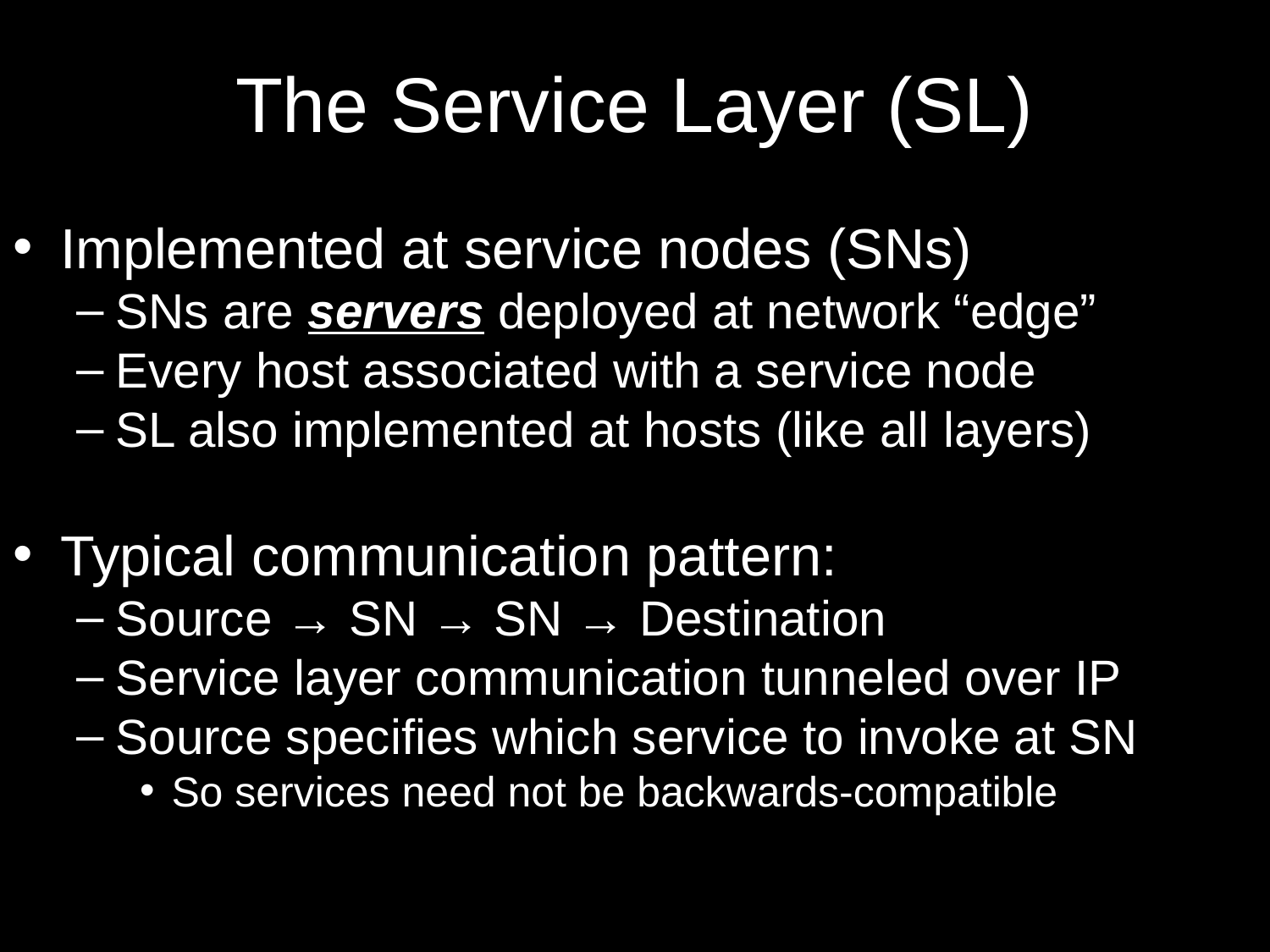

# The Service Layer (SL)
Implemented at service nodes (SNs)
SNs are servers deployed at network “edge”
Every host associated with a service node
SL also implemented at hosts (like all layers)

Typical communication pattern:
Source → SN → SN → Destination
Service layer communication tunneled over IP
Source specifies which service to invoke at SN
So services need not be backwards-compatible